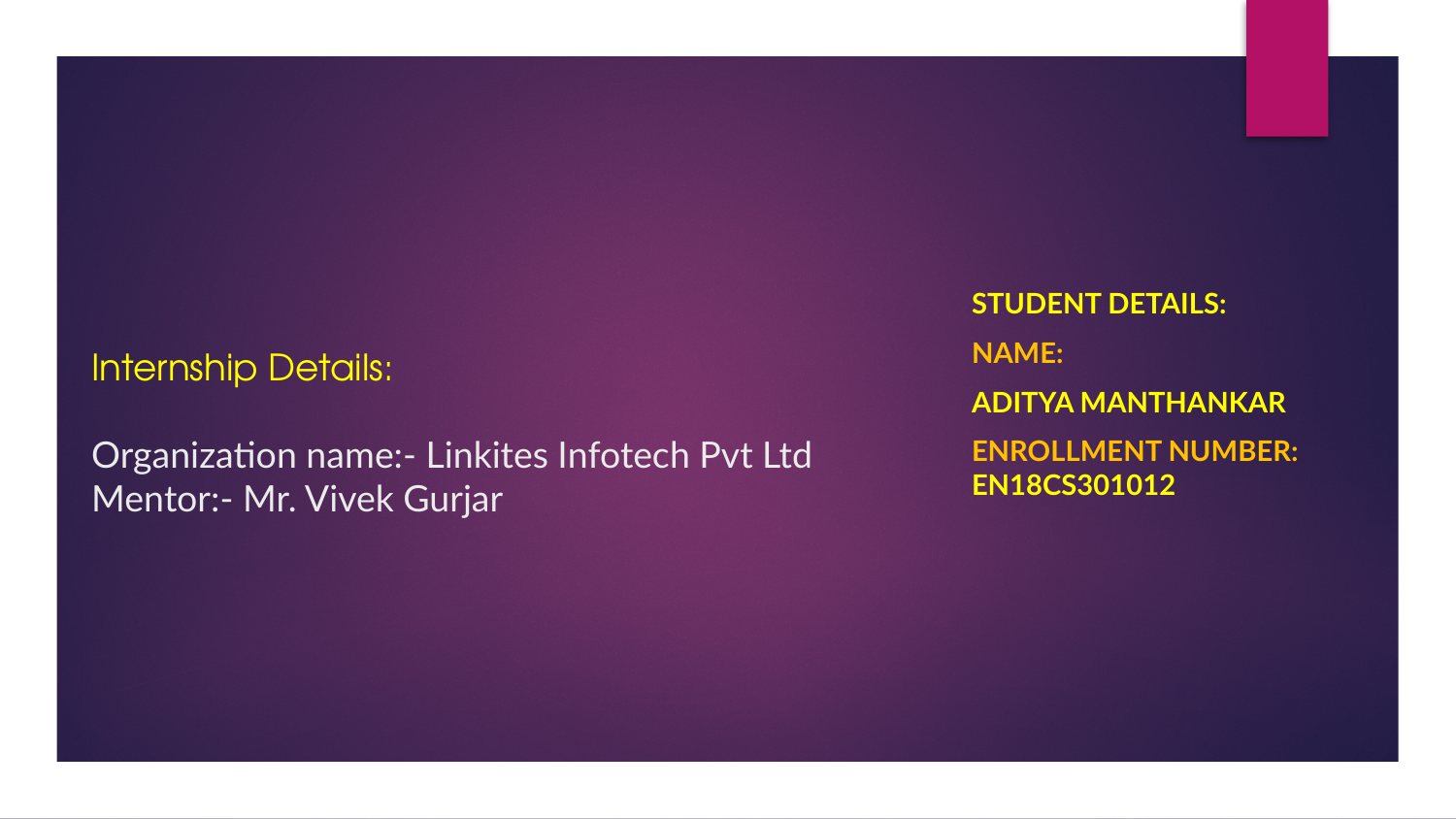

# Internship Details: Organization name:- Linkites Infotech Pvt Ltd Mentor:- Mr. Vivek Gurjar
Student Details:
name:
Aditya manthankar
Enrollment number: en18cs301012